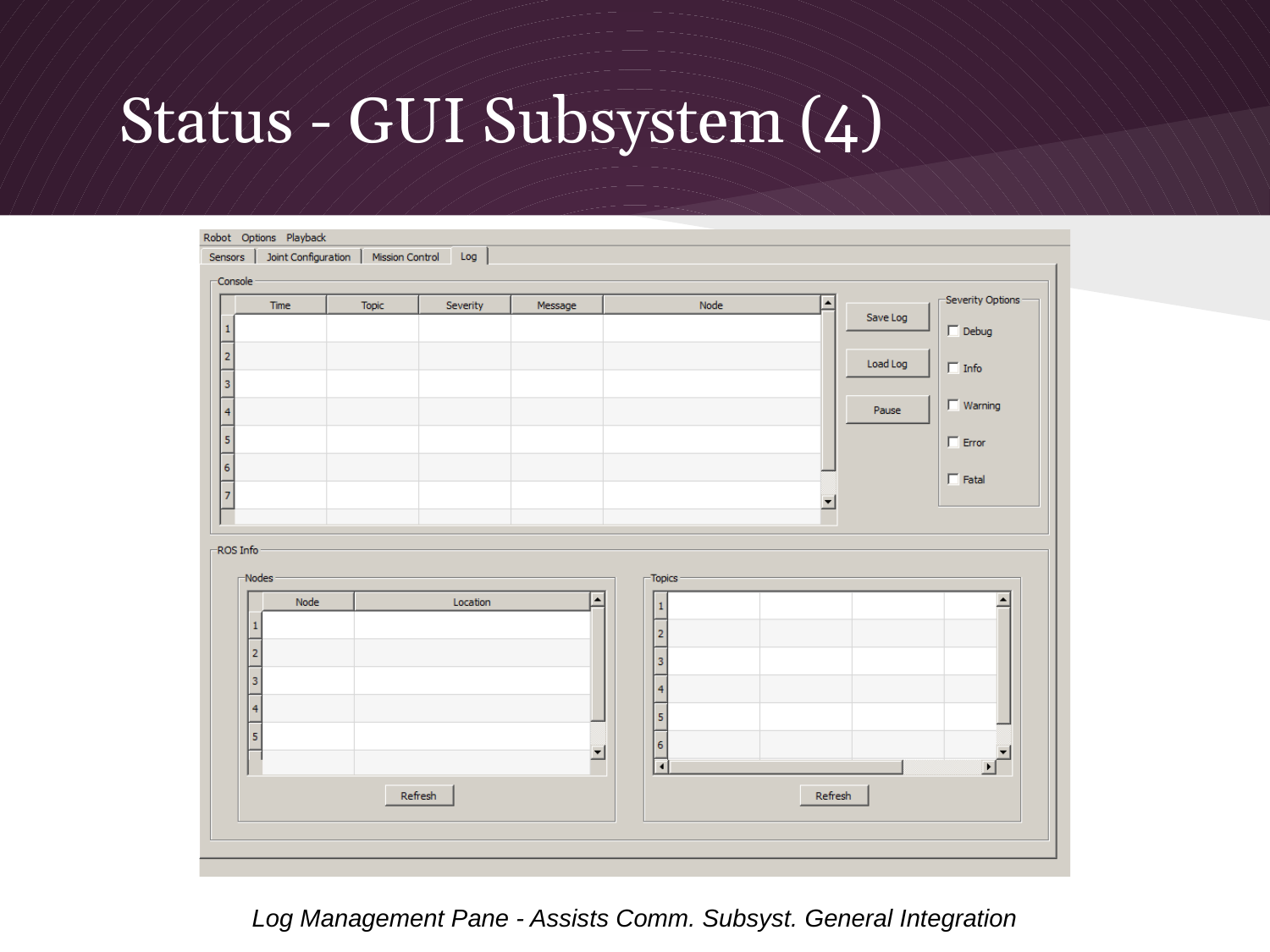

# Status - GUI Subsystem (4)

Log Management Pane - Assists Comm. Subsyst. General Integration